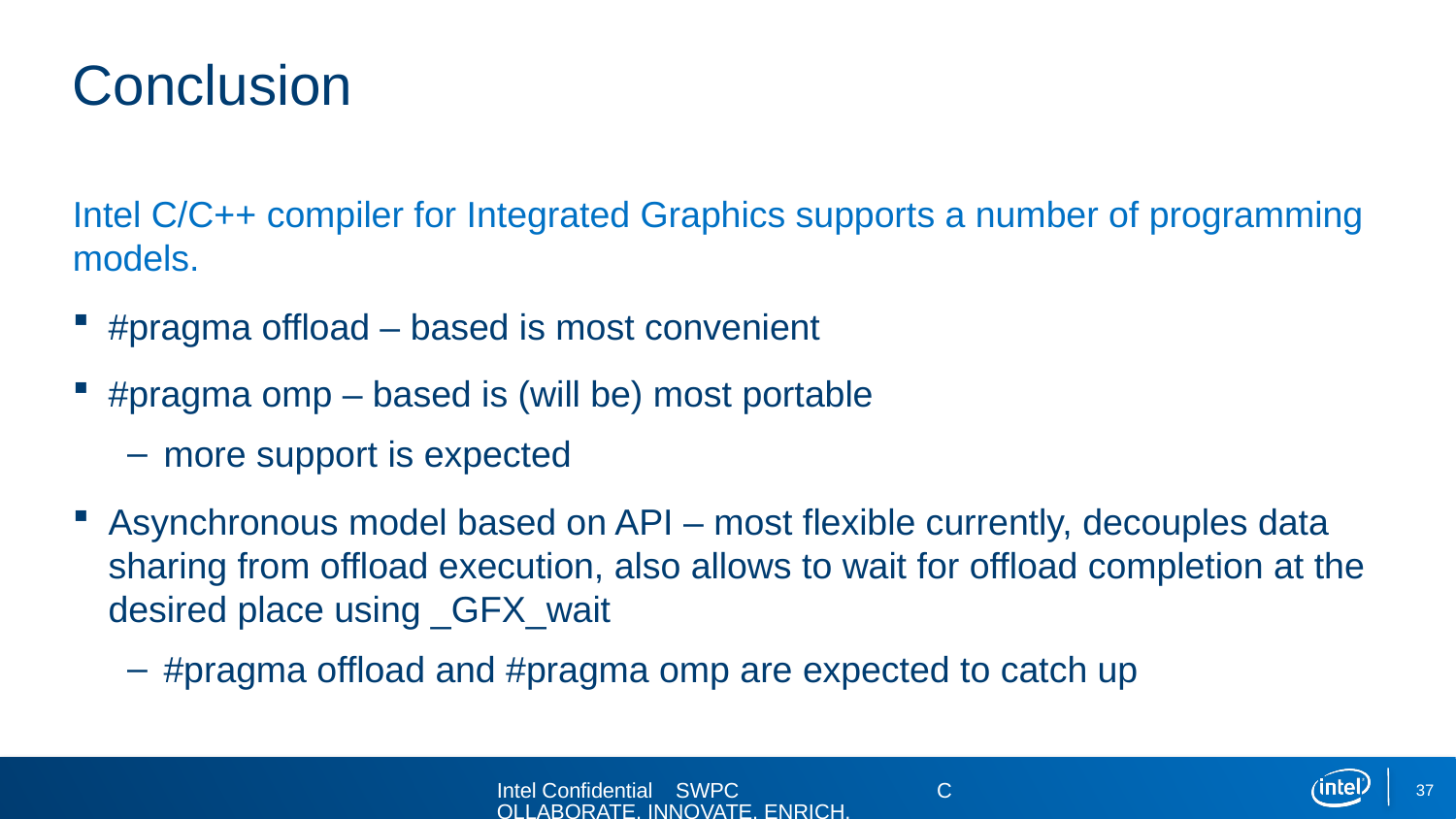

# Conclusion
Intel C/C++ compiler for Integrated Graphics supports a number of programming models.
#pragma offload – based is most convenient
#pragma omp – based is (will be) most portable
more support is expected
Asynchronous model based on API – most flexible currently, decouples data sharing from offload execution, also allows to wait for offload completion at the desired place using _GFX_wait
#pragma offload and #pragma omp are expected to catch up
Intel Confidential    SWPC                                  COLLABORATE. INNOVATE. ENRICH.
37